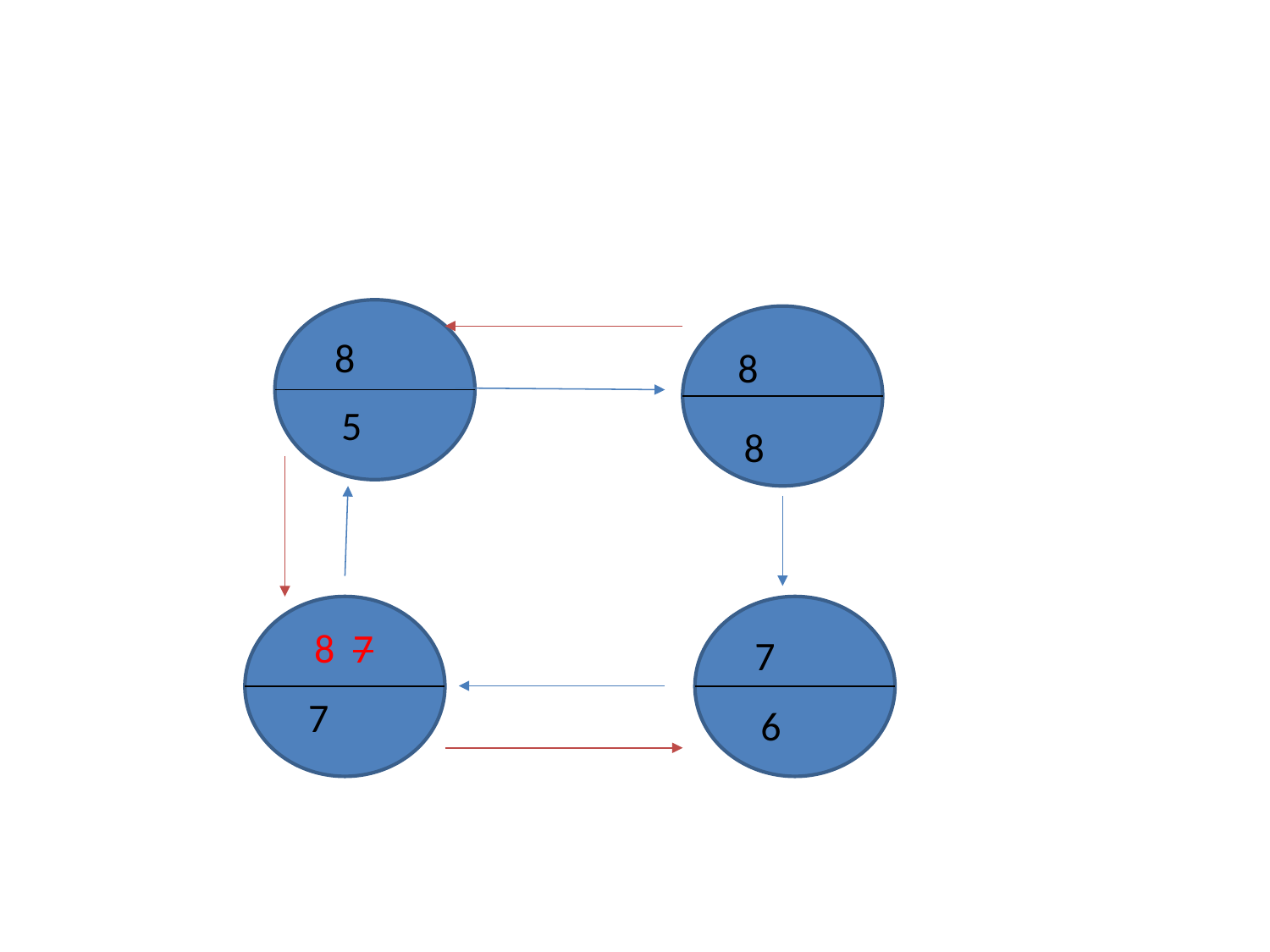

#

    8
8
    5
8

     8  7
    7
7
     6